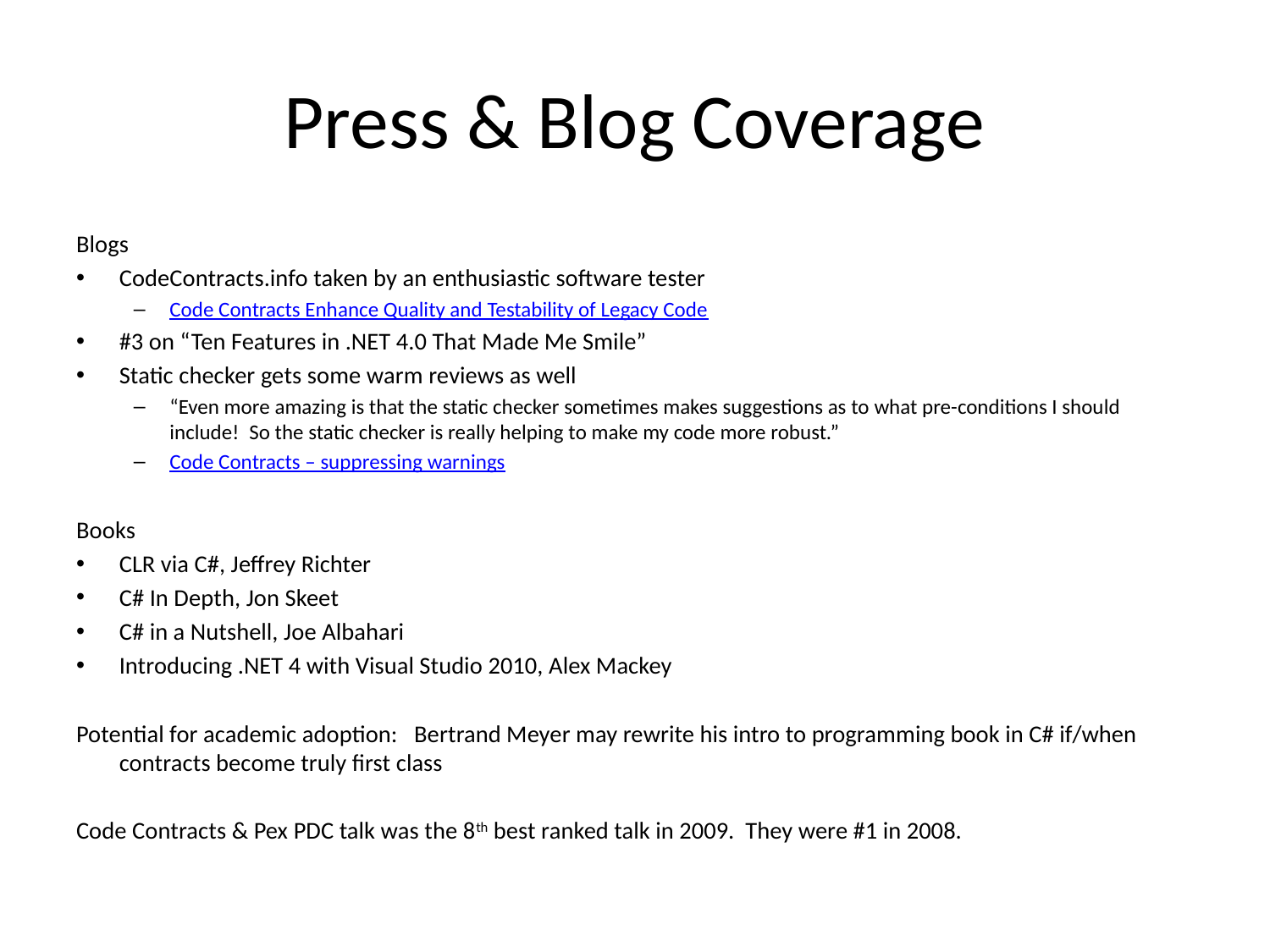

# Press & Blog Coverage
Blogs
CodeContracts.info taken by an enthusiastic software tester
Code Contracts Enhance Quality and Testability of Legacy Code
#3 on “Ten Features in .NET 4.0 That Made Me Smile”
Static checker gets some warm reviews as well
“Even more amazing is that the static checker sometimes makes suggestions as to what pre-conditions I should include!  So the static checker is really helping to make my code more robust.”
Code Contracts – suppressing warnings

Books
CLR via C#, Jeffrey Richter
C# In Depth, Jon Skeet
C# in a Nutshell, Joe Albahari
Introducing .NET 4 with Visual Studio 2010, Alex Mackey

Potential for academic adoption:   Bertrand Meyer may rewrite his intro to programming book in C# if/when contracts become truly first class

Code Contracts & Pex PDC talk was the 8th best ranked talk in 2009.  They were #1 in 2008.